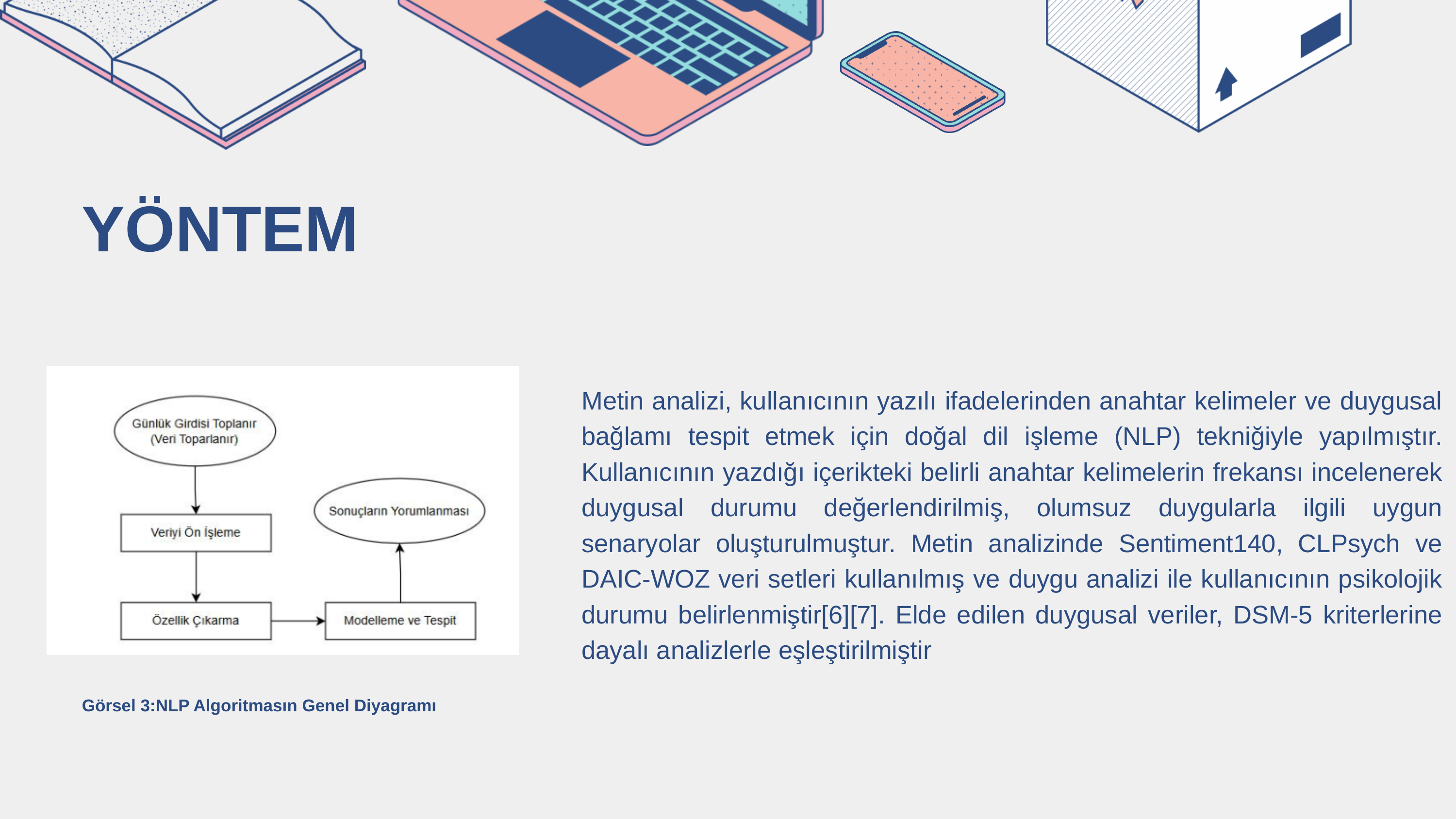

YÖNTEM

Metin analizi, kullanıcının yazılı ifadelerinden anahtar kelimeler ve duygusal bağlamı tespit etmek için doğal dil işleme (NLP) tekniğiyle yapılmıştır. Kullanıcının yazdığı içerikteki belirli anahtar kelimelerin frekansı incelenerek duygusal durumu değerlendirilmiş, olumsuz duygularla ilgili uygun senaryolar oluşturulmuştur. Metin analizinde Sentiment140, CLPsych ve DAIC-WOZ veri setleri kullanılmış ve duygu analizi ile kullanıcının psikolojik durumu belirlenmiştir[6][7]. Elde edilen duygusal veriler, DSM-5 kriterlerine dayalı analizlerle eşleştirilmiştir

Görsel 3:NLP Algoritmasın Genel Diyagramı